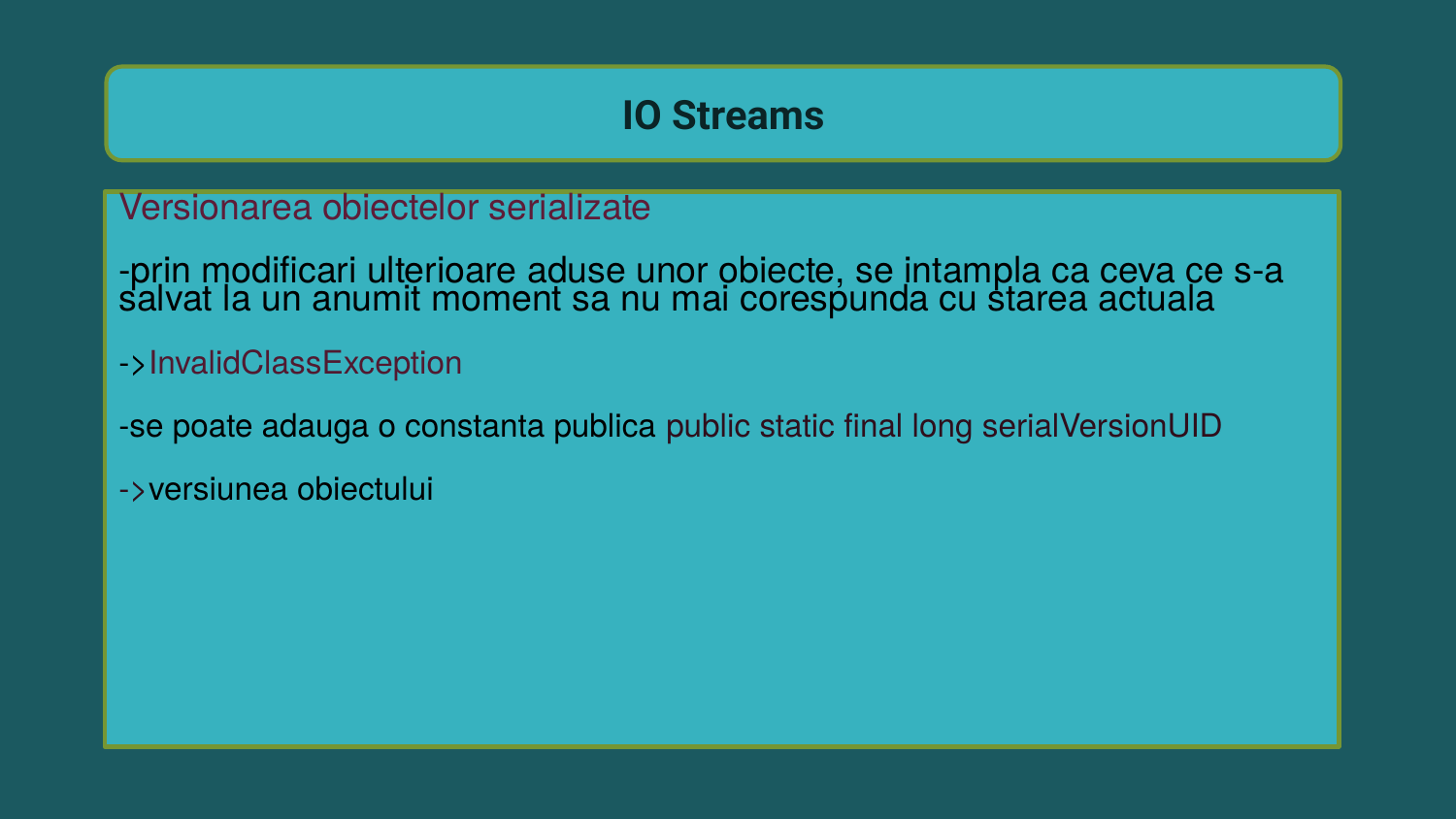

IO Streams
Versionarea obiectelor serializate
-prin modificari ulterioare aduse unor obiecte, se intampla ca ceva ce s-a salvat la un anumit moment sa nu mai corespunda cu starea actuala
->InvalidClassException
-se poate adauga o constanta publica public static final long serialVersionUID
->versiunea obiectului